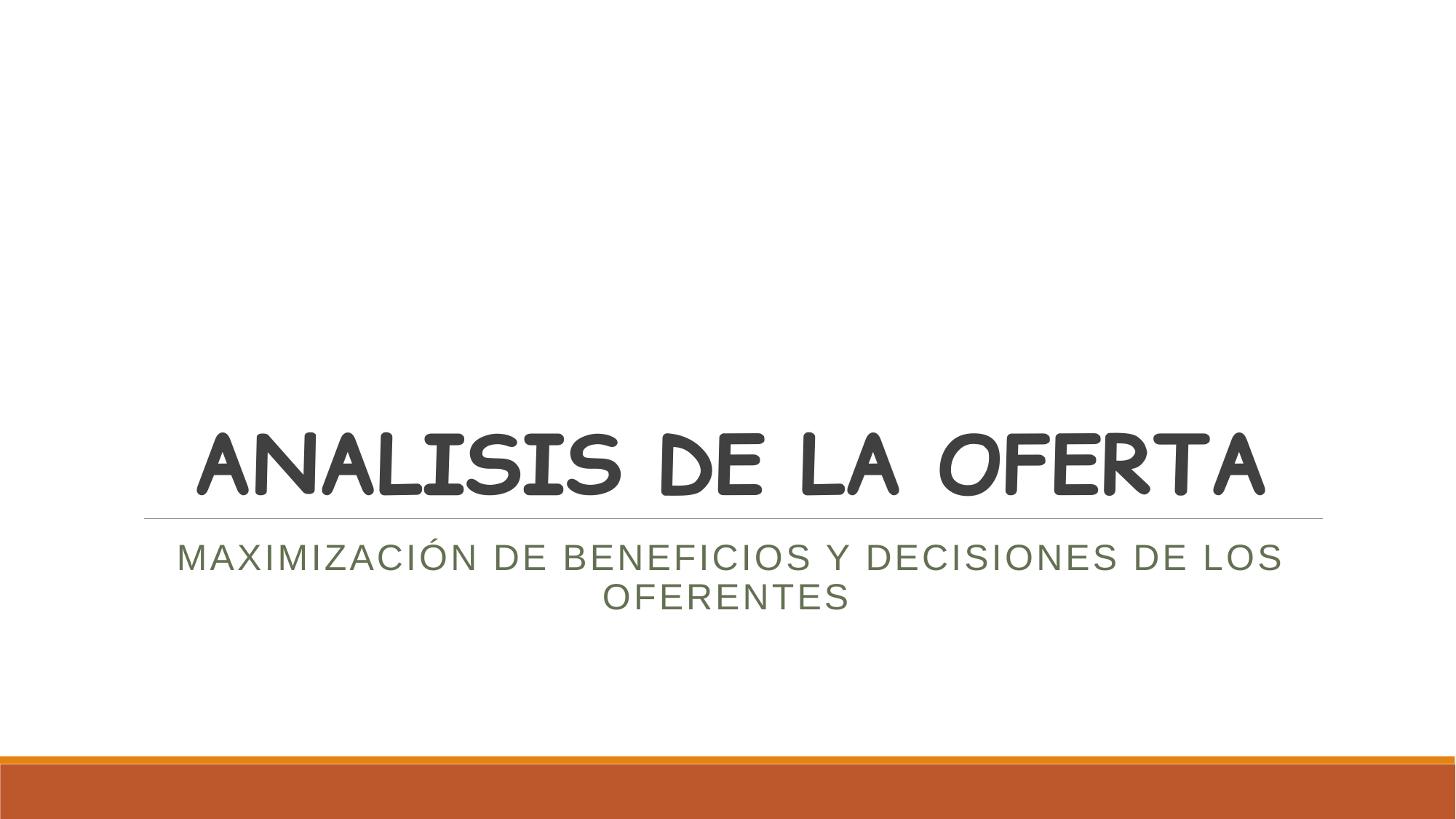

# ANALISIS DE LA OFERTA
Maximización de Beneficios y Decisiones de los Oferentes